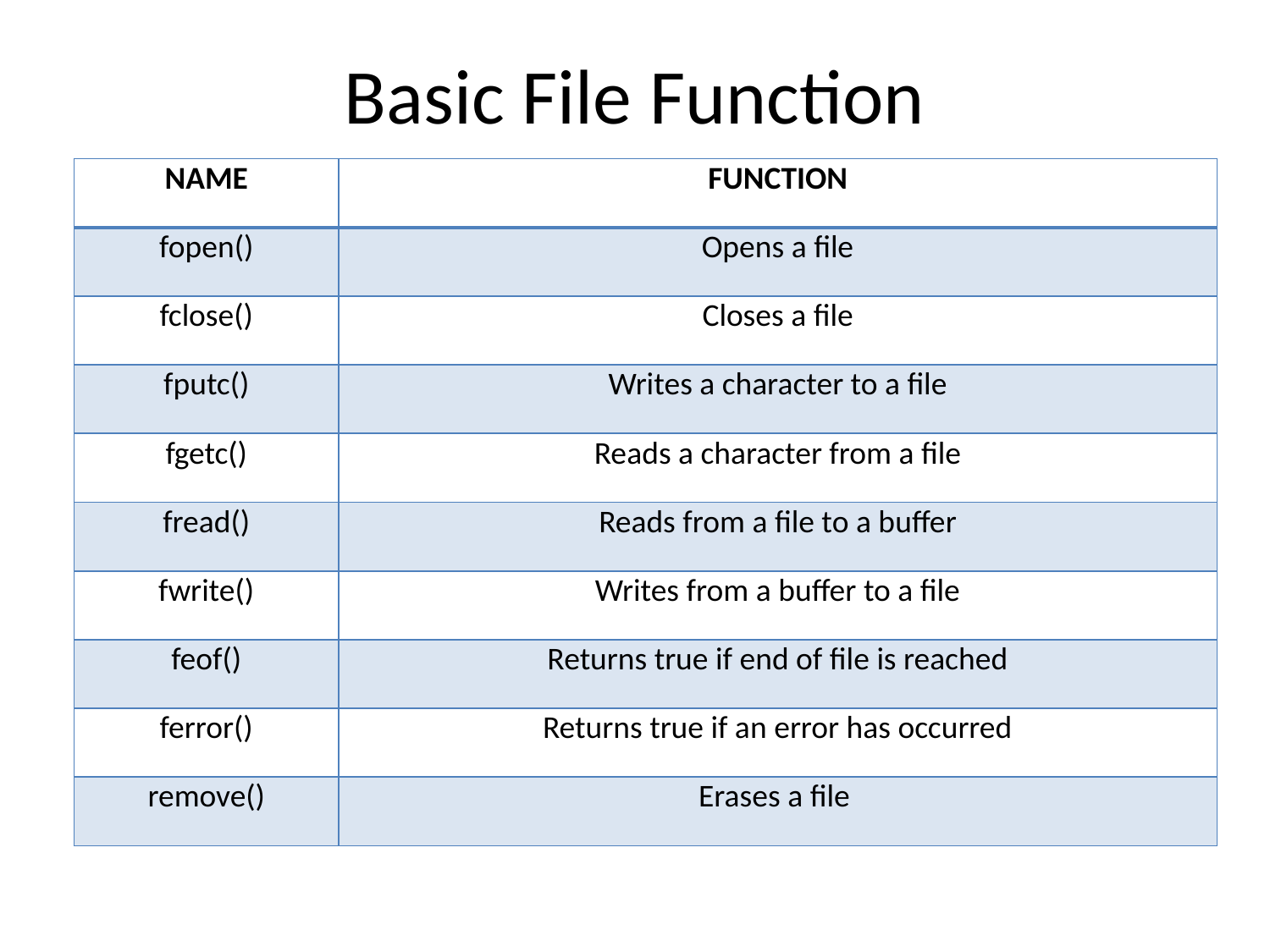

# Basic File Function
| NAME | FUNCTION |
| --- | --- |
| fopen() | Opens a file |
| fclose() | Closes a file |
| fputc() | Writes a character to a file |
| fgetc() | Reads a character from a file |
| fread() | Reads from a file to a buffer |
| fwrite() | Writes from a buffer to a file |
| feof() | Returns true if end of file is reached |
| ferror() | Returns true if an error has occurred |
| remove() | Erases a file |